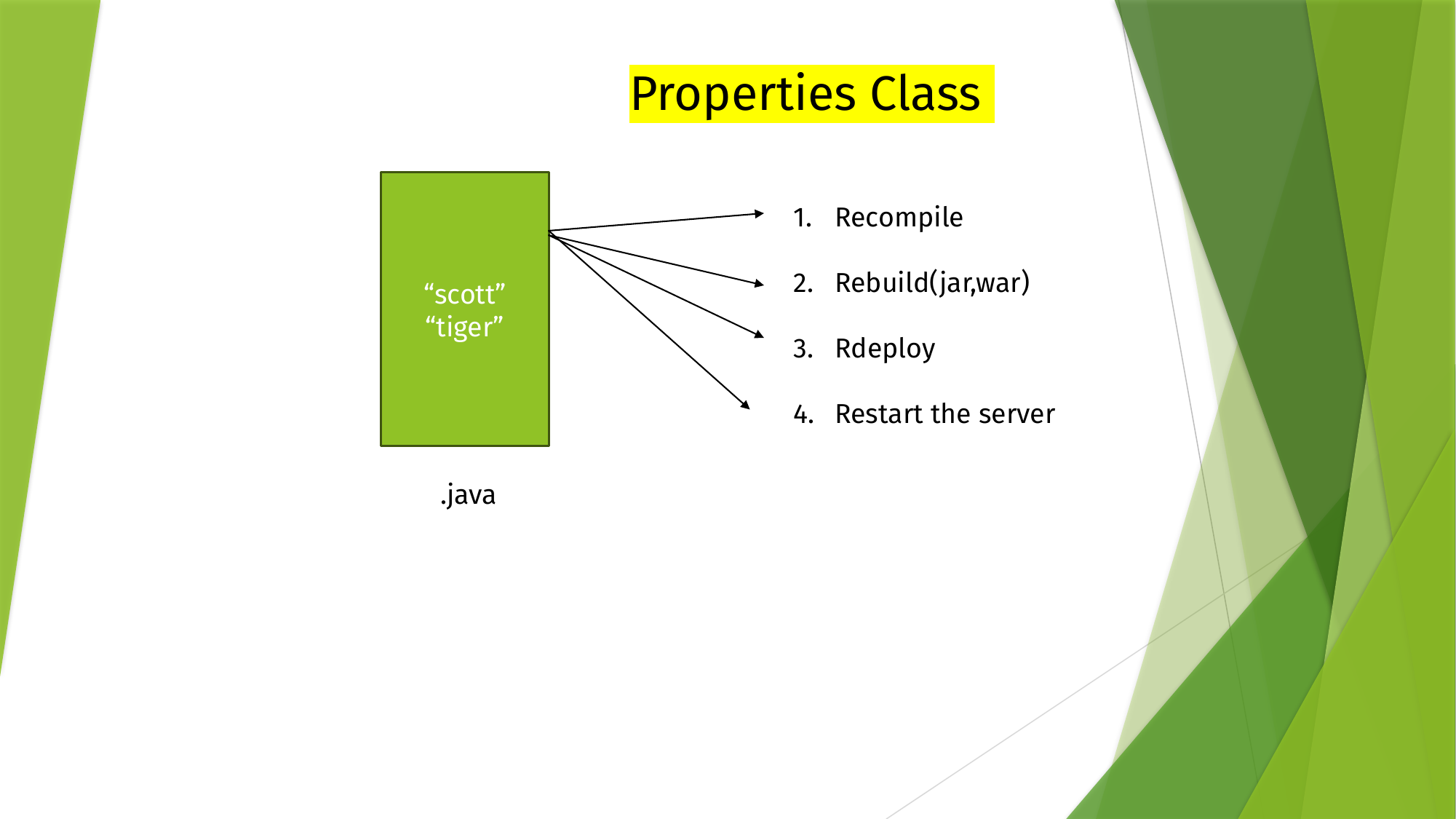

Properties Class

“scott”
“tiger”
Recompile

Rebuild(jar,war)

Rdeploy

Restart the server

    .java